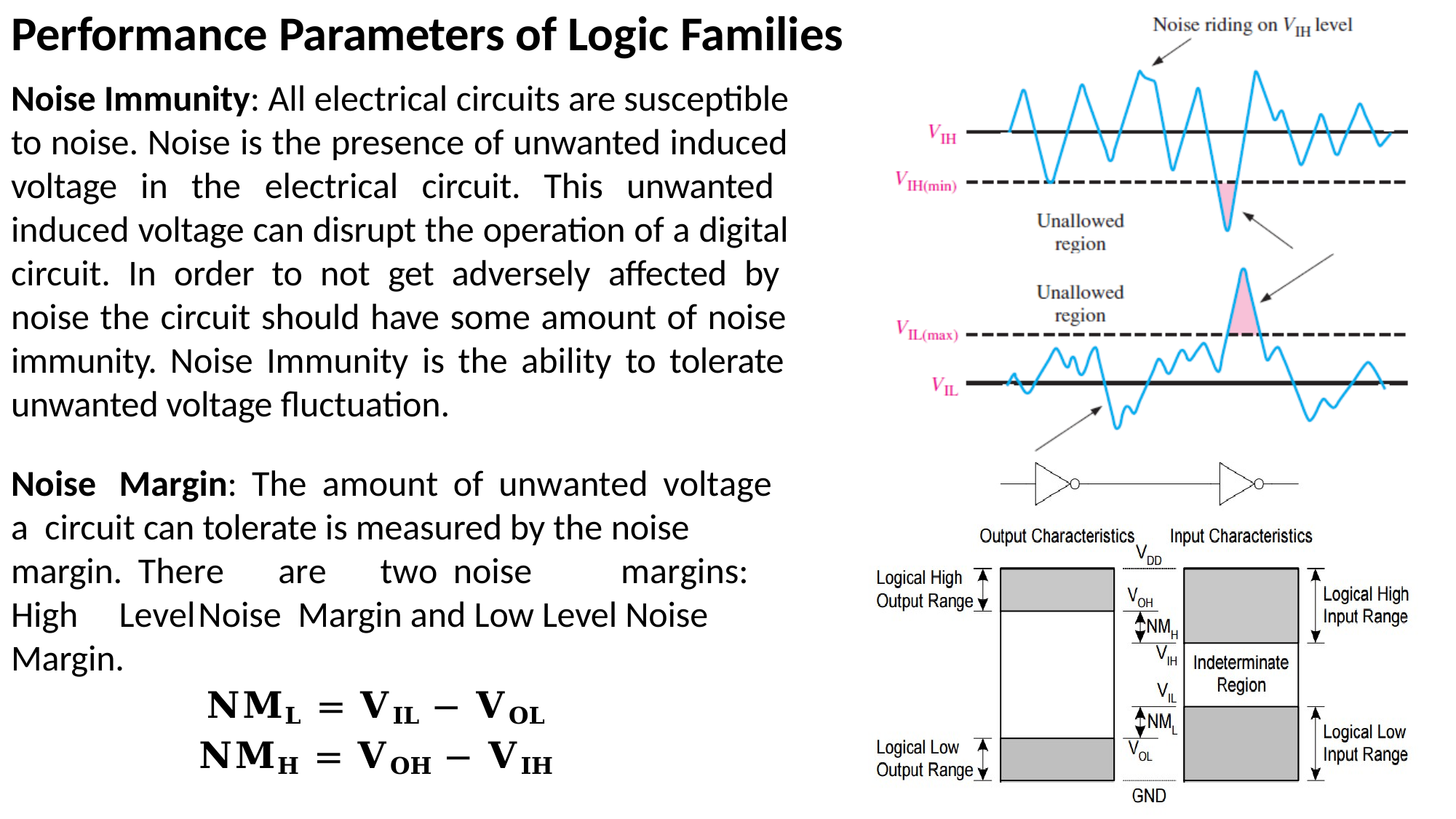

# Performance Parameters of Logic Families

Noise Immunity: All electrical circuits are susceptible  to noise. Noise is the presence of unwanted induced  voltage in the electrical circuit. This unwanted  induced voltage can disrupt the operation of a digital  circuit. In order to not get adversely affected by  noise the circuit should have some amount of noise  immunity. Noise Immunity is the ability to tolerate  unwanted voltage fluctuation.

Noise	Margin:	The	amount	of	unwanted	voltage	a  circuit can tolerate is measured by the noise margin.  There		are	two	noise	margins:	High	Level	Noise  Margin and Low Level Noise Margin.
𝐍𝐌𝐋  = 𝐕𝐈𝐋  − 𝐕𝐎𝐋
𝐍𝐌𝐇  = 𝐕𝐎𝐇  − 𝐕𝐈𝐇